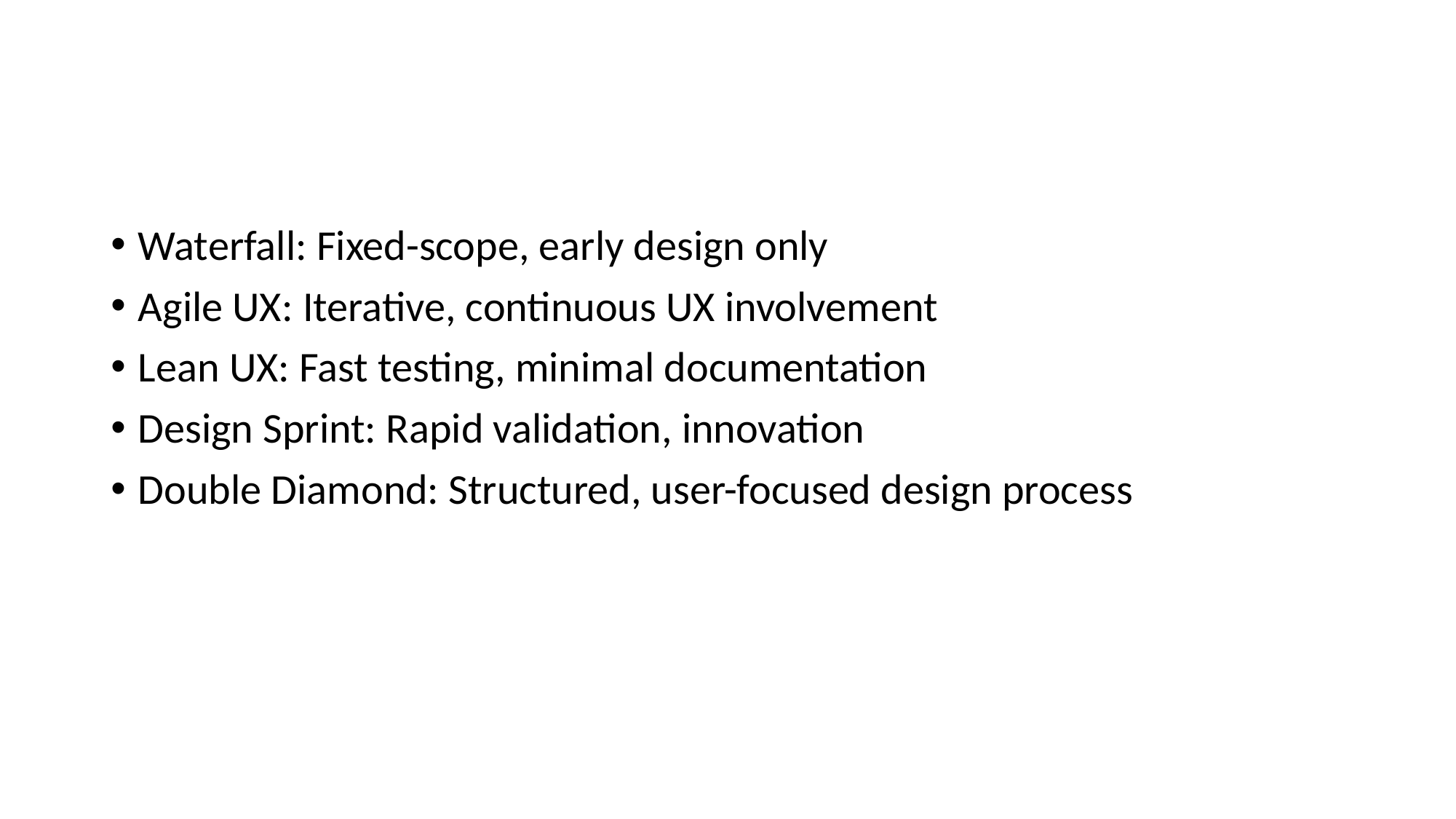

#
Waterfall: Fixed-scope, early design only
Agile UX: Iterative, continuous UX involvement
Lean UX: Fast testing, minimal documentation
Design Sprint: Rapid validation, innovation
Double Diamond: Structured, user-focused design process